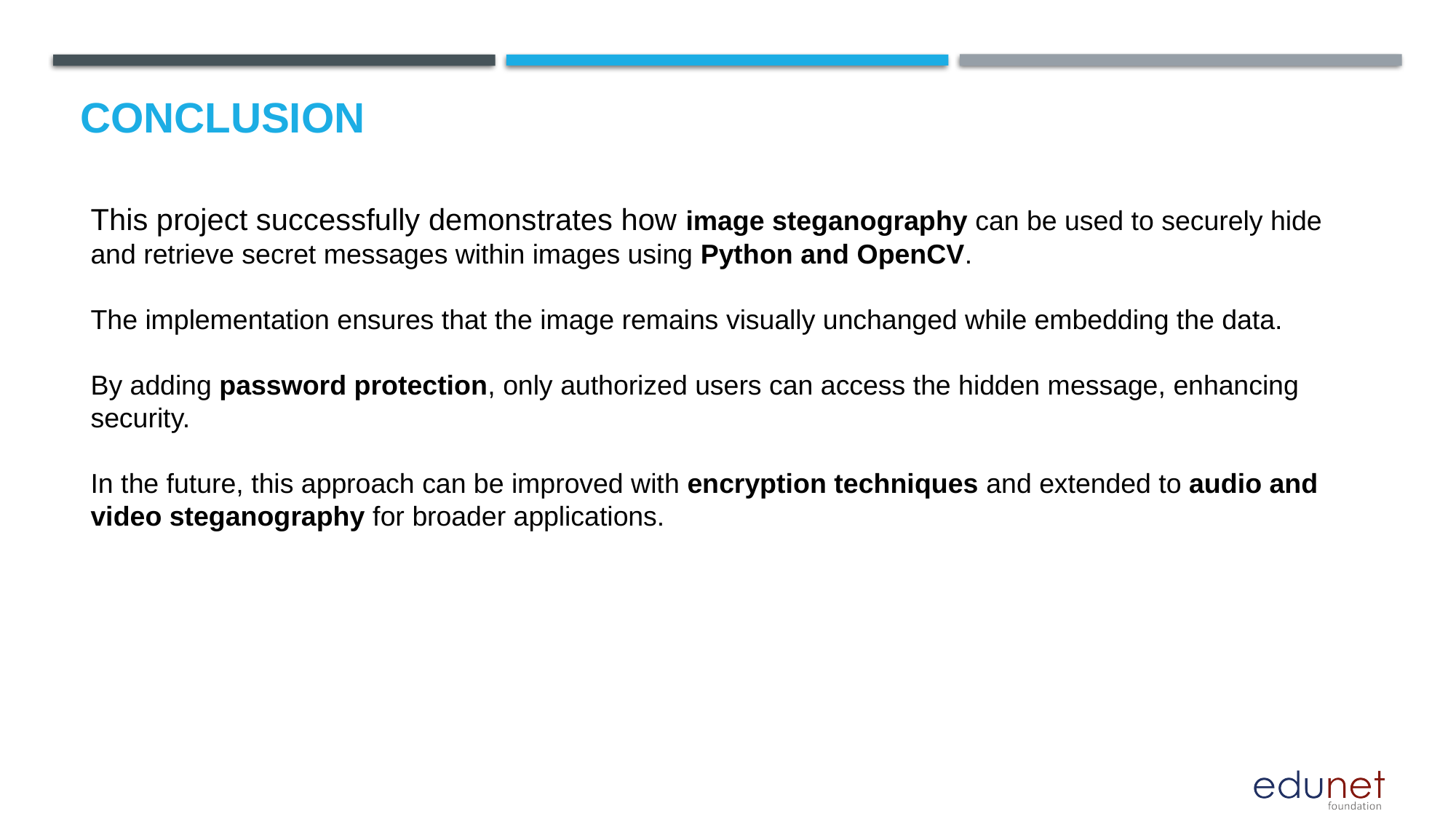

# Conclusion
This project successfully demonstrates how image steganography can be used to securely hide and retrieve secret messages within images using Python and OpenCV.

The implementation ensures that the image remains visually unchanged while embedding the data.

By adding password protection, only authorized users can access the hidden message, enhancing security.

In the future, this approach can be improved with encryption techniques and extended to audio and video steganography for broader applications.